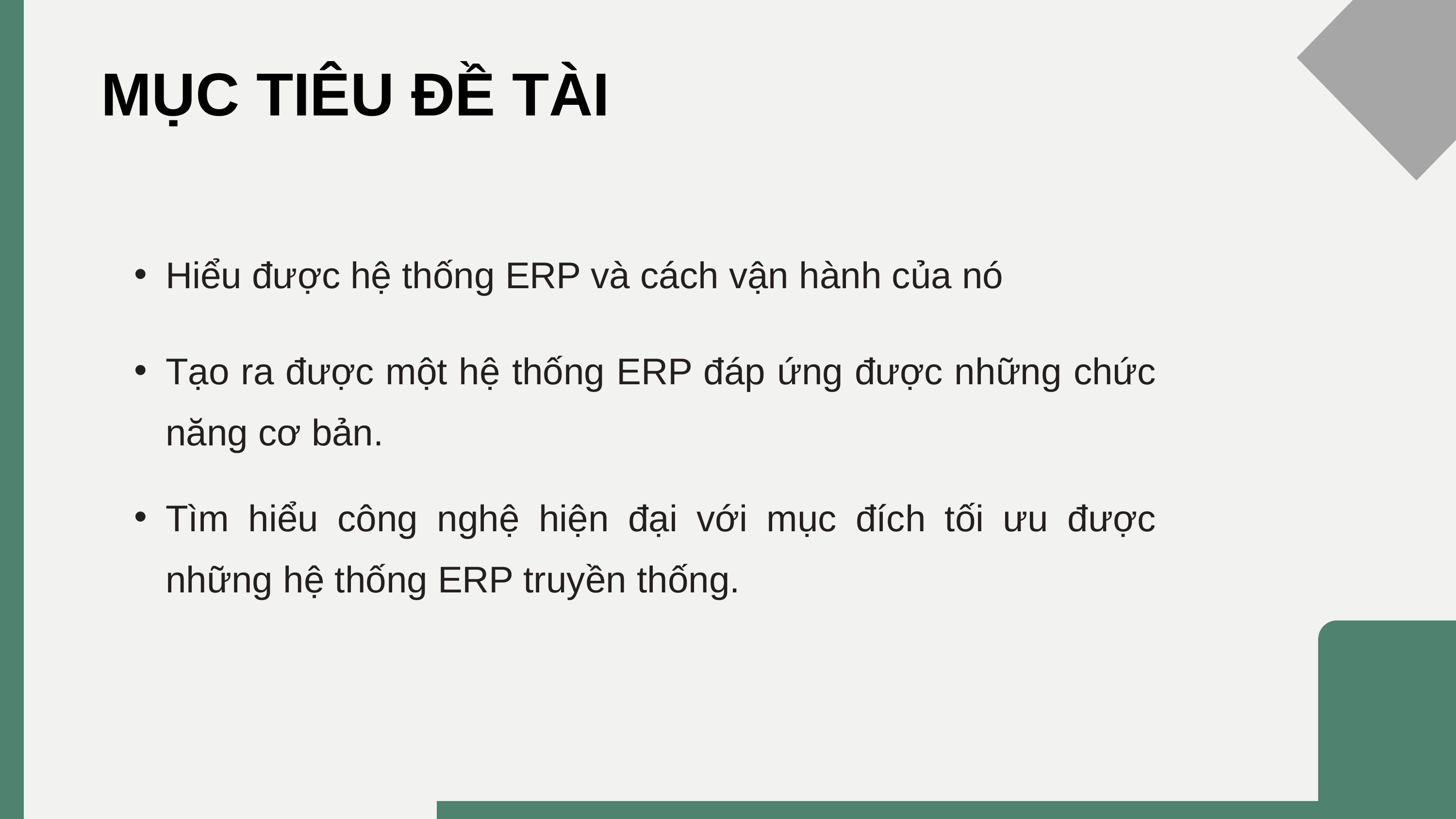

MỤC TIÊU ĐỀ TÀI
Hiểu được hệ thống ERP và cách vận hành của nó
Tạo ra được một hệ thống ERP đáp ứng được những chức năng cơ bản.
Tìm hiểu công nghệ hiện đại với mục đích tối ưu được những hệ thống ERP truyền thống.